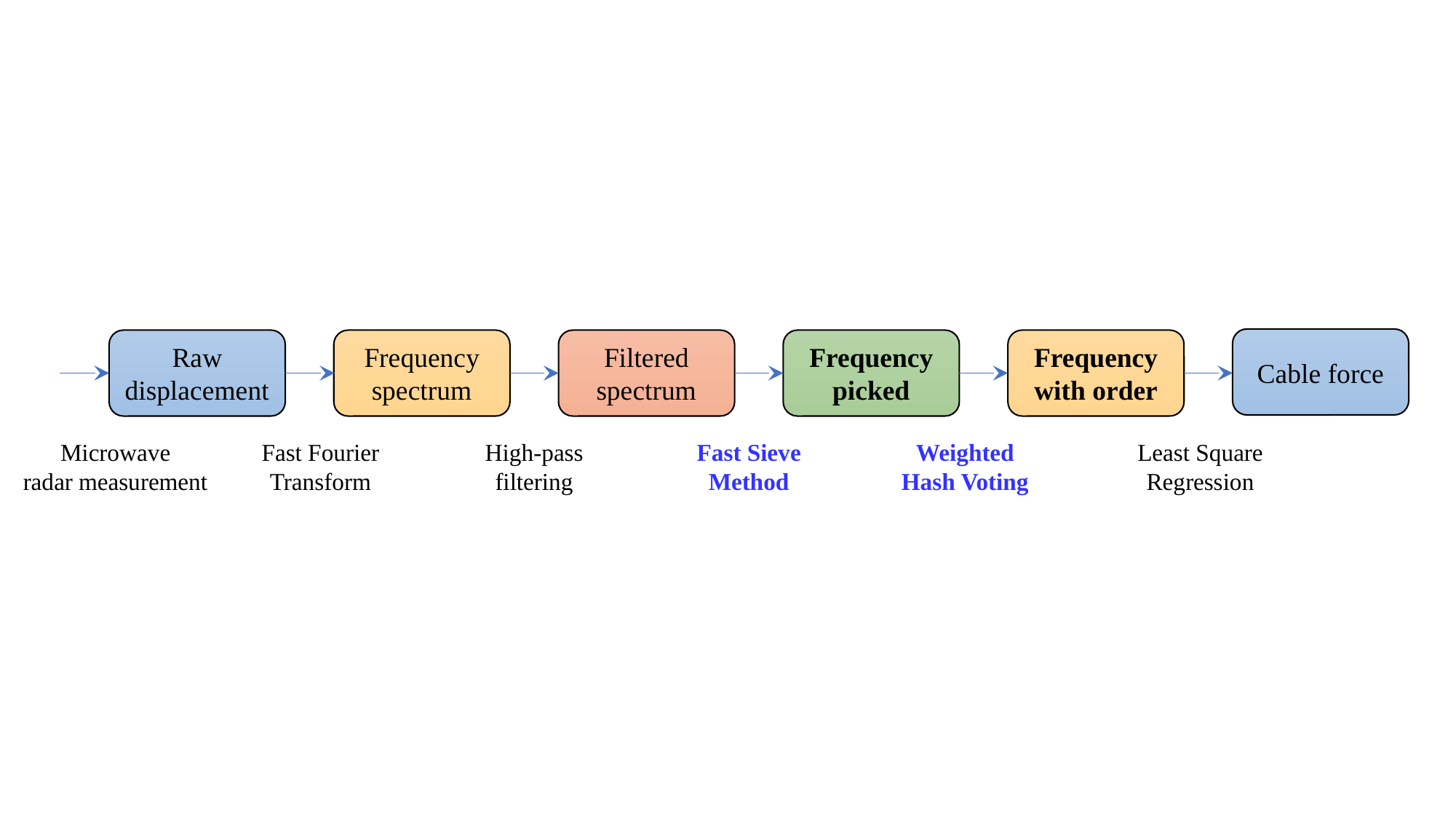

Cable force
Raw displacement
Frequency spectrum
Filtered spectrum
Frequency picked
Frequency with order
Microwave
radar measurement
High-pass filtering
Fast Fourier Transform
Fast Sieve Method
Weighted Hash Voting
Least Square Regression